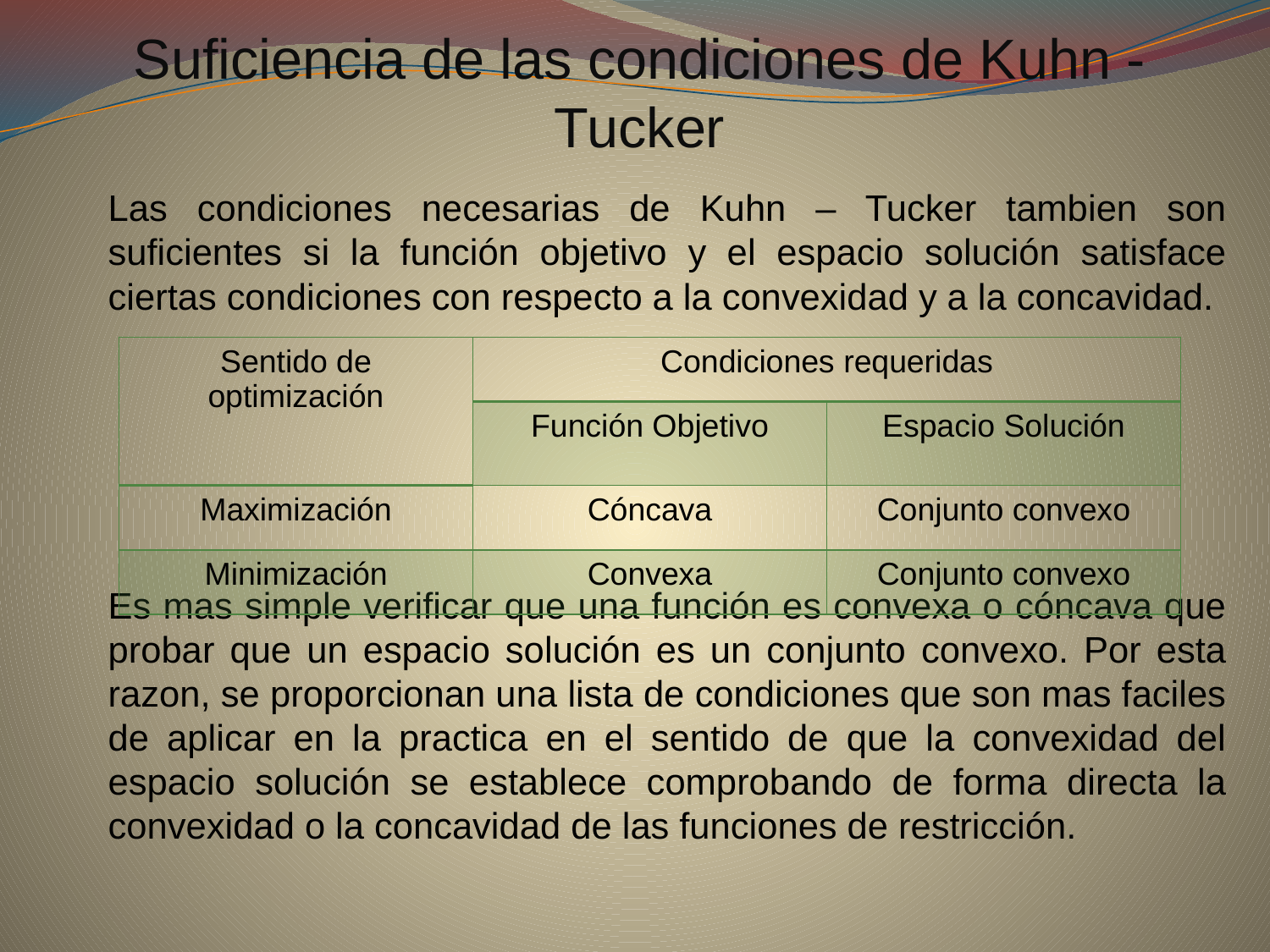

# Suficiencia de las condiciones de Kuhn - Tucker
		Las condiciones necesarias de Kuhn – Tucker tambien son suficientes si la función objetivo y el espacio solución satisface ciertas condiciones con respecto a la convexidad y a la concavidad.

		Es mas simple verificar que una función es convexa o cóncava que probar que un espacio solución es un conjunto convexo. Por esta razon, se proporcionan una lista de condiciones que son mas faciles de aplicar en la practica en el sentido de que la convexidad del espacio solución se establece comprobando de forma directa la convexidad o la concavidad de las funciones de restricción.
| Sentido de optimización | Condiciones requeridas |  |
| --- | --- | --- |
|  | Función Objetivo | Espacio Solución |
| Maximización | Cóncava | Conjunto convexo |
| Minimización | Convexa | Conjunto convexo |